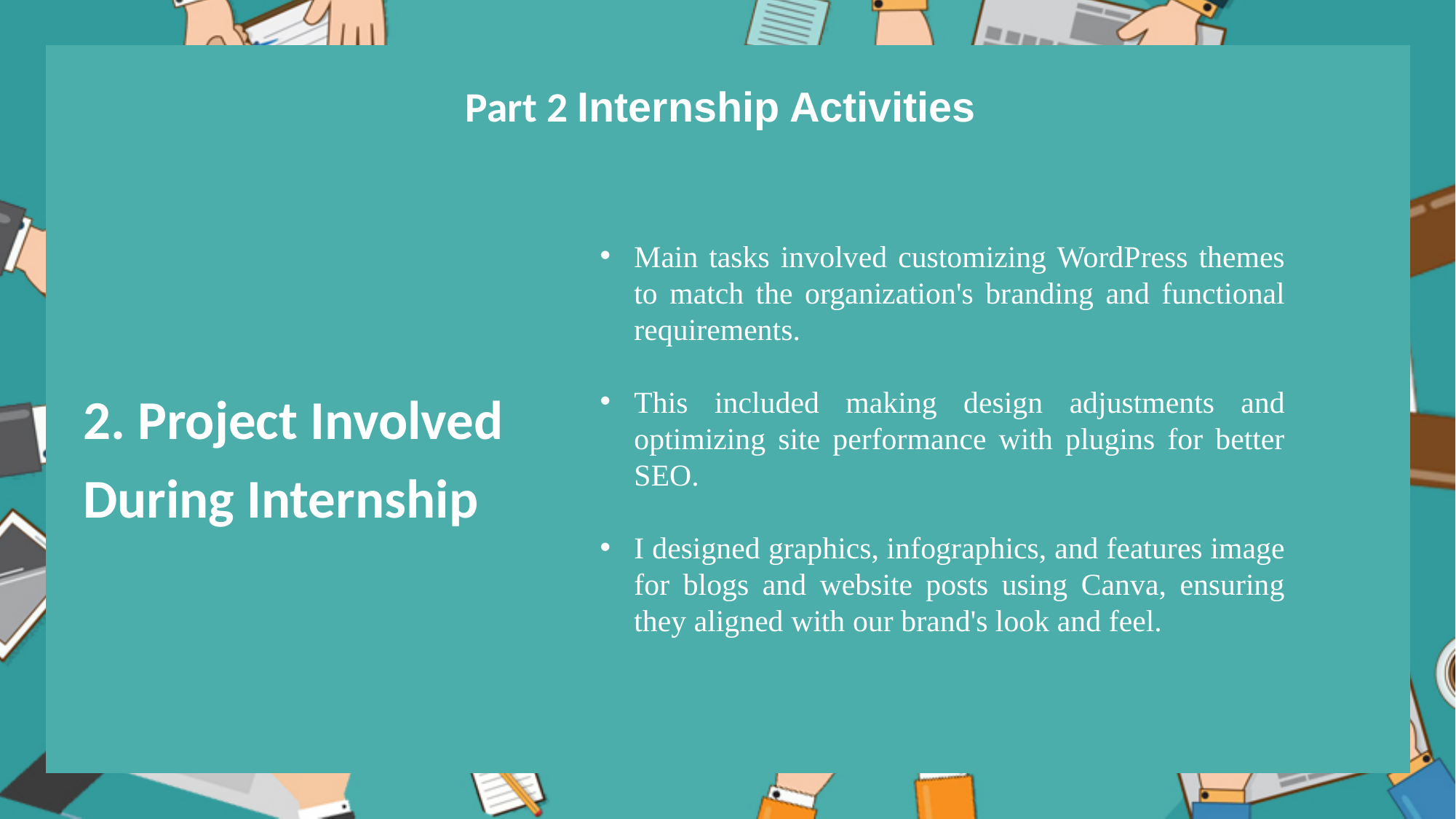

Part 2 Internship Activities
Main tasks involved customizing WordPress themes to match the organization's branding and functional requirements.

This included making design adjustments and optimizing site performance with plugins for better SEO.

I designed graphics, infographics, and features image for blogs and website posts using Canva, ensuring they aligned with our brand's look and feel.
2. Project Involved During Internship